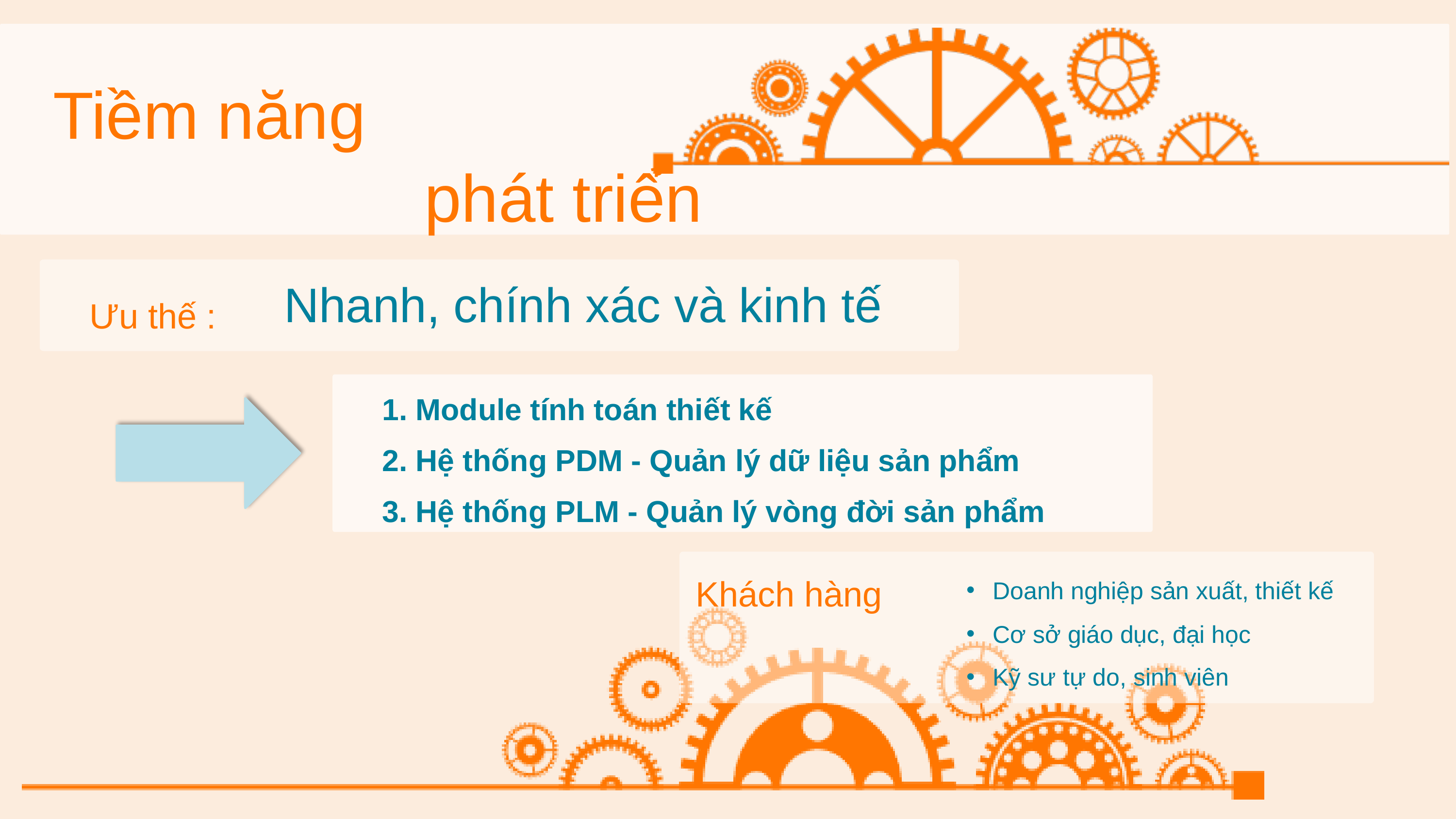

Tiềm năng
                    phát triển

Ưu thế :
Nhanh, chính xác và kinh tế

1. Module tính toán thiết kế
2. Hệ thống PDM - Quản lý dữ liệu sản phẩm
3. Hệ thống PLM - Quản lý vòng đời sản phẩm

Doanh nghiệp sản xuất, thiết kế
Cơ sở giáo dục, đại học
Kỹ sư tự do, sinh viên
Khách hàng